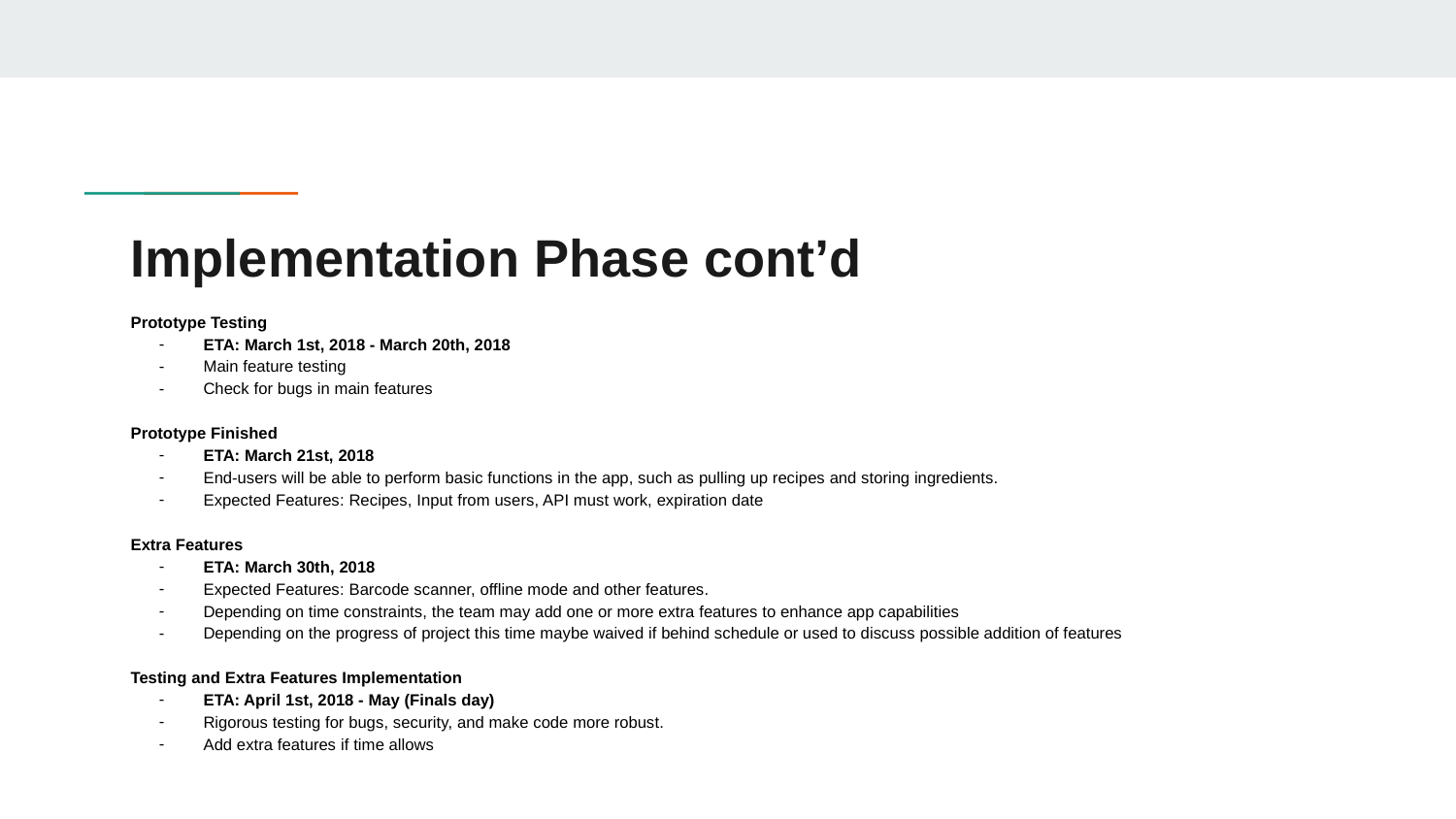

# Implementation Phase cont’d
Prototype Testing
ETA: March 1st, 2018 - March 20th, 2018
Main feature testing
Check for bugs in main features

Prototype Finished
ETA: March 21st, 2018
End-users will be able to perform basic functions in the app, such as pulling up recipes and storing ingredients.
Expected Features: Recipes, Input from users, API must work, expiration date

Extra Features
ETA: March 30th, 2018
Expected Features: Barcode scanner, offline mode and other features.
Depending on time constraints, the team may add one or more extra features to enhance app capabilities
Depending on the progress of project this time maybe waived if behind schedule or used to discuss possible addition of features

Testing and Extra Features Implementation
ETA: April 1st, 2018 - May (Finals day)
Rigorous testing for bugs, security, and make code more robust.
Add extra features if time allows